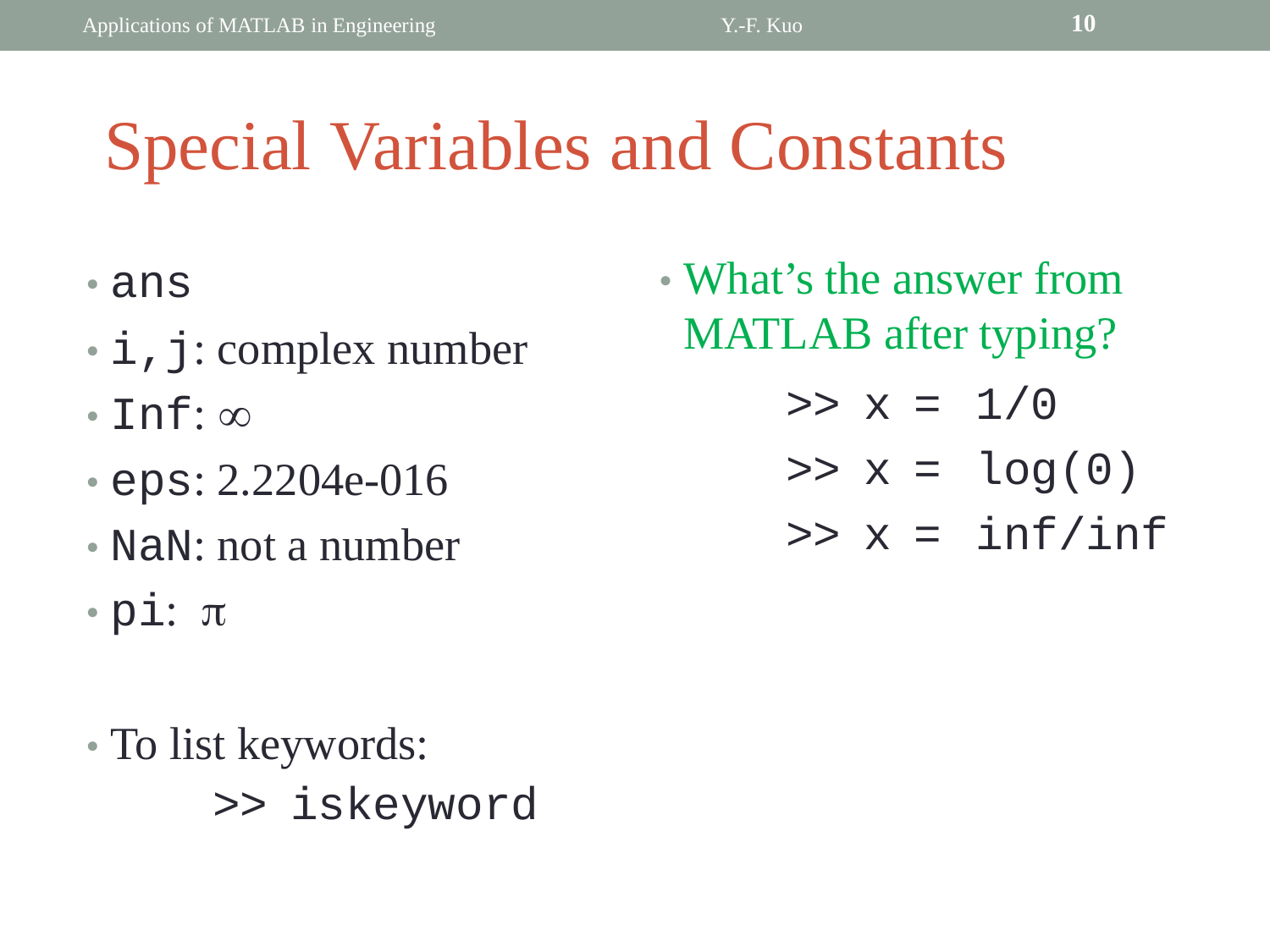

10
Applications of MATLAB in Engineering
Y.-F. Kuo

Special Variables and Constants
• What’s the answer from
	MATLAB after typing?

		>>  x  =   1/0

		>>  x  =   log(0)

		>>  x  =   inf/inf
• ans

• i,j: complex number
• Inf: ∞

• eps: 2.2204e-016

• NaN: not a number
• pi: π

• To list keywords:
	>>  iskeyword